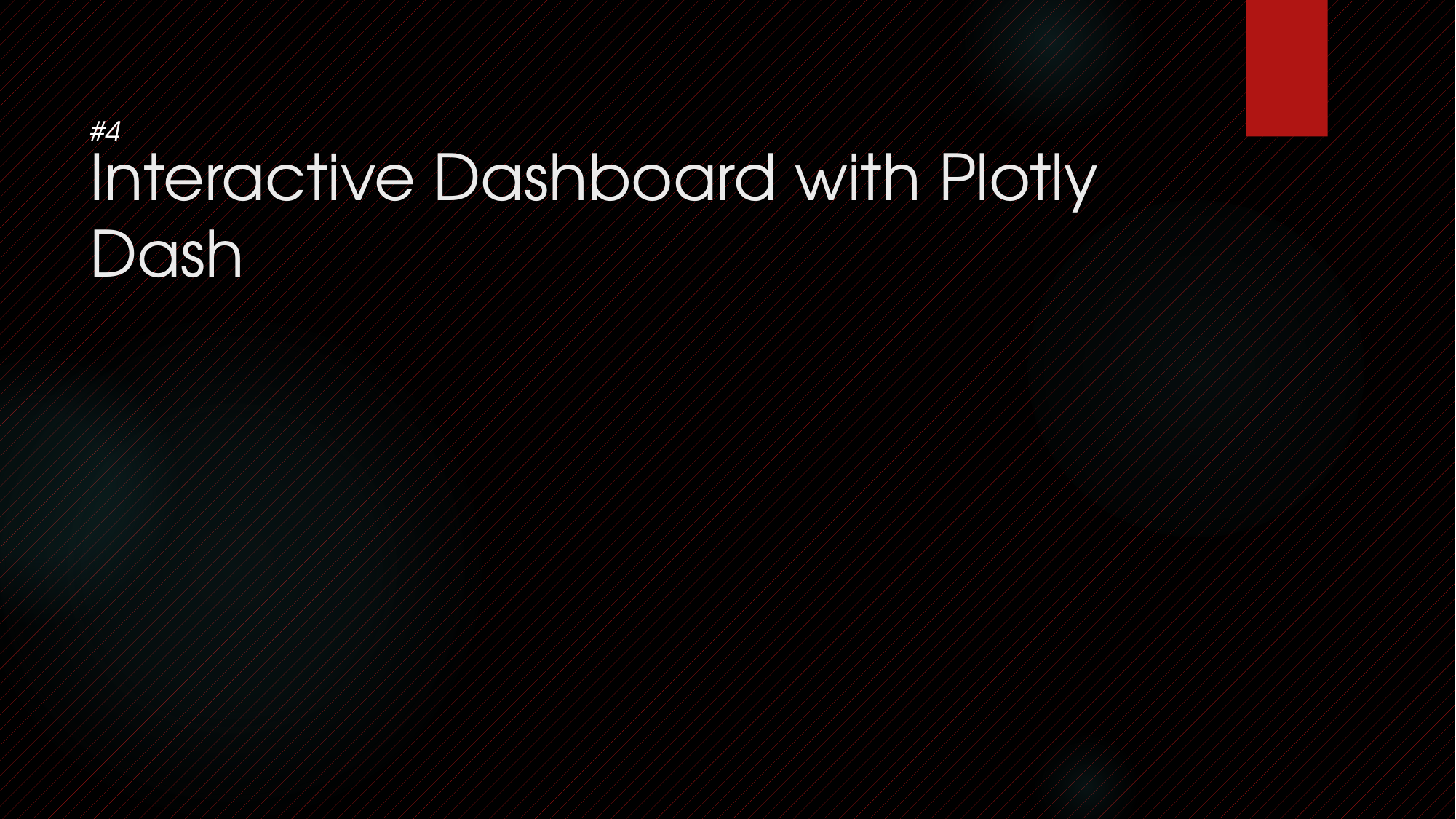

#4
# Interactive Dashboard with Plotly Dash